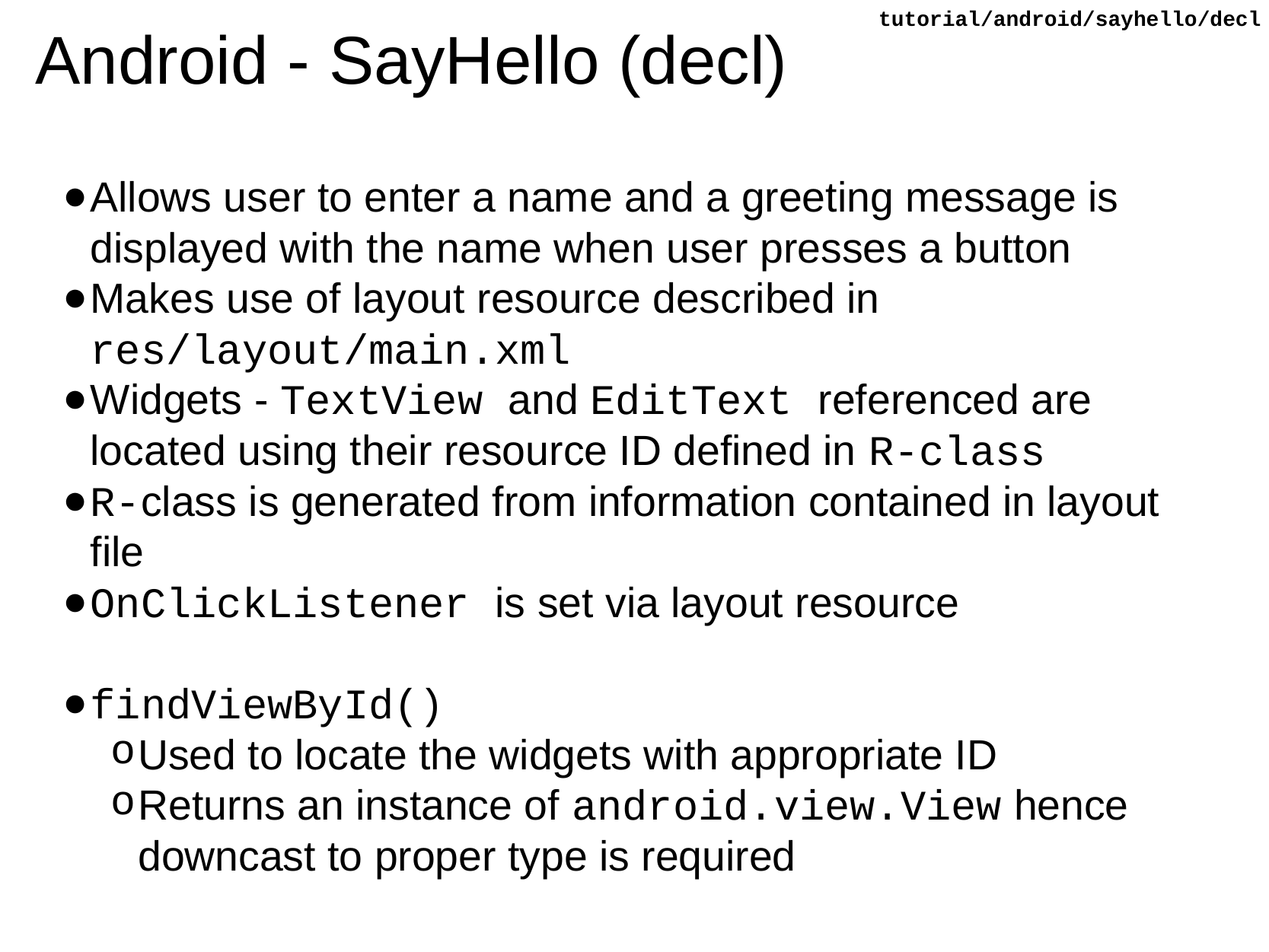

tutorial/android/sayhello/decl
# Android - SayHello (decl)
Allows user to enter a name and a greeting message is displayed with the name when user presses a button
Makes use of layout resource described in res/layout/main.xml
Widgets - TextView and EditText referenced are located using their resource ID defined in R-class
R-class is generated from information contained in layout file
OnClickListener is set via layout resource

findViewById()
Used to locate the widgets with appropriate ID
Returns an instance of android.view.View hence downcast to proper type is required